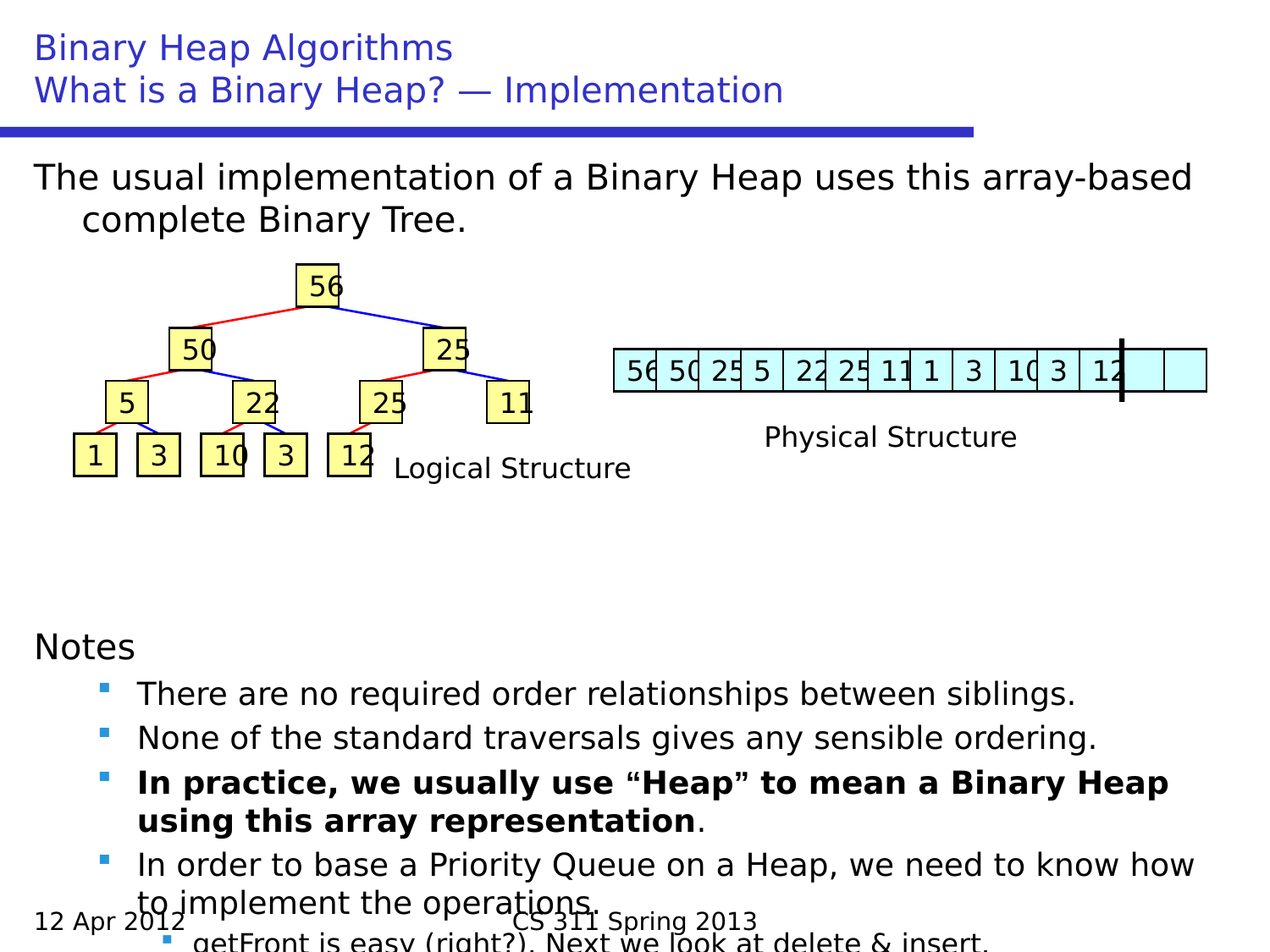

# Binary Heap Algorithms What is a Binary Heap? — Implementation
The usual implementation of a Binary Heap uses this array-based complete Binary Tree.

Notes
There are no required order relationships between siblings.
None of the standard traversals gives any sensible ordering.
In practice, we usually use “Heap” to mean a Binary Heap using this array representation.
In order to base a Priority Queue on a Heap, we need to know how to implement the operations.
getFront is easy (right?). Next we look at delete & insert.
56

50
25

56
50
25
5
22
25
11
1
3
10
3
12

5
22
25
11
Physical Structure

1
3
10
3
12
Logical Structure
12 Apr 2012
CS 311 Spring 2013